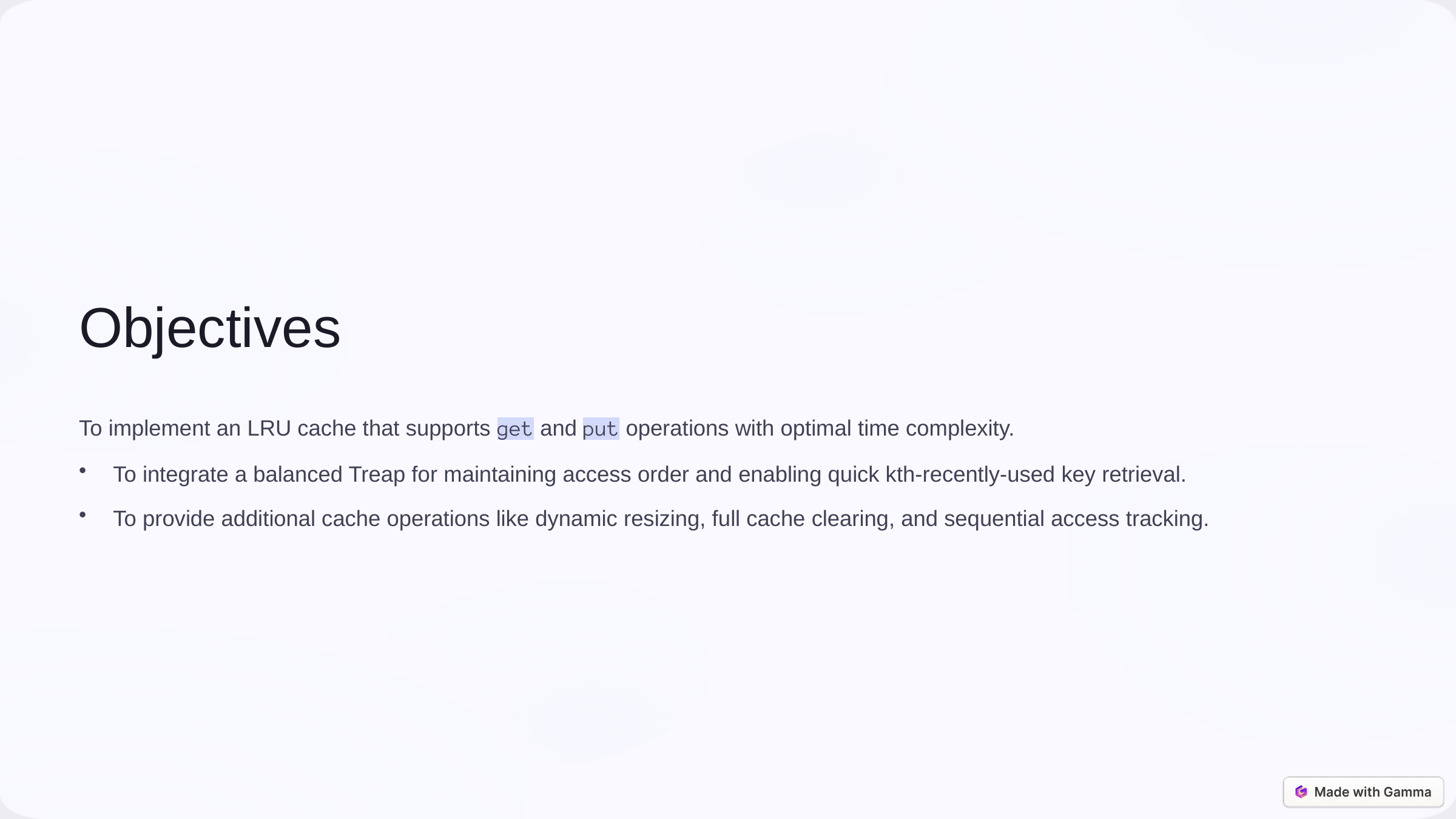

Objectives
To implement an LRU cache that supports get and put operations with optimal time complexity.
To integrate a balanced Treap for maintaining access order and enabling quick kth-recently-used key retrieval.
To provide additional cache operations like dynamic resizing, full cache clearing, and sequential access tracking.